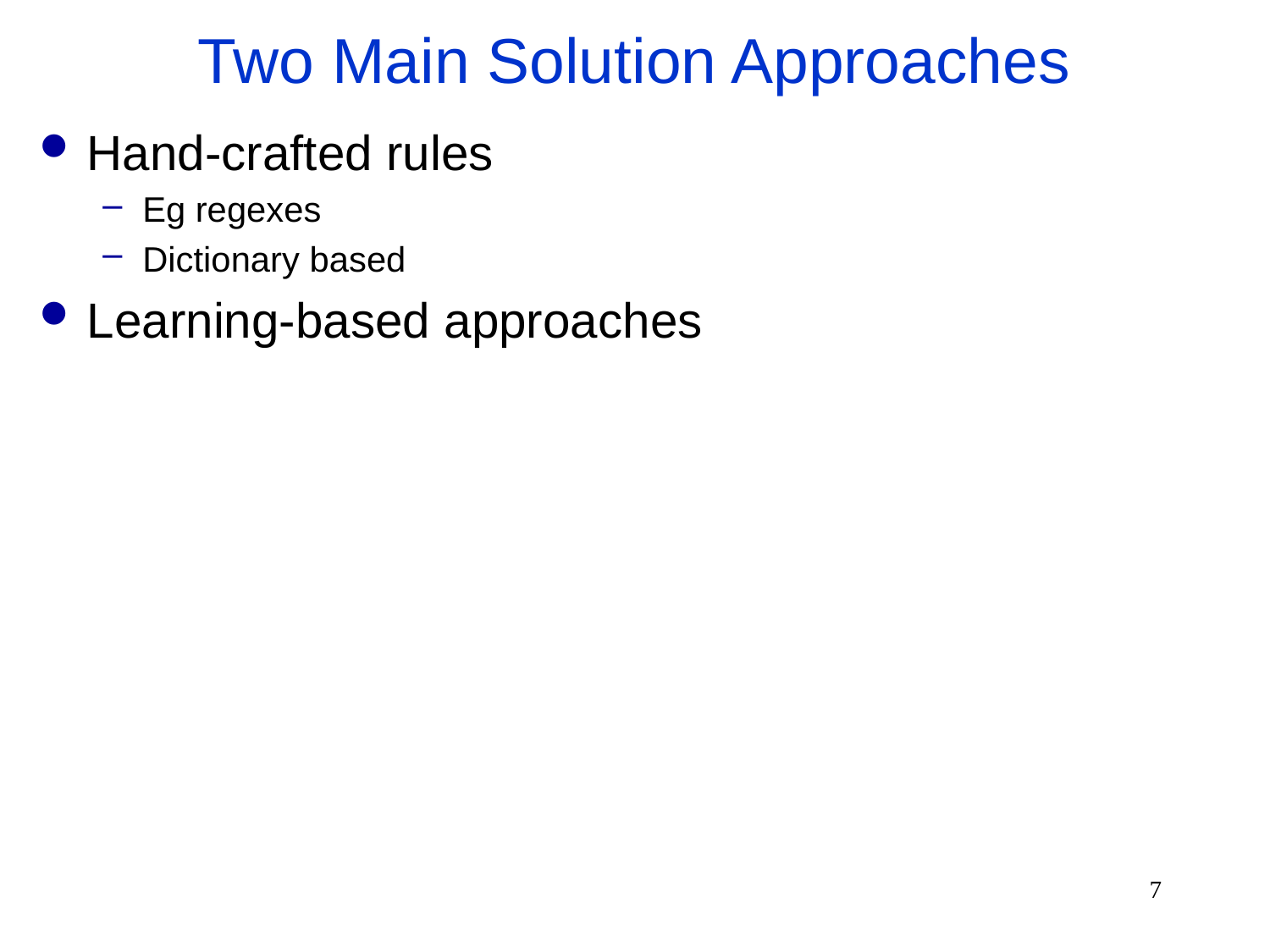

# Two Main Solution Approaches
Hand-crafted rules
Eg regexes
Dictionary based
Learning-based approaches
7